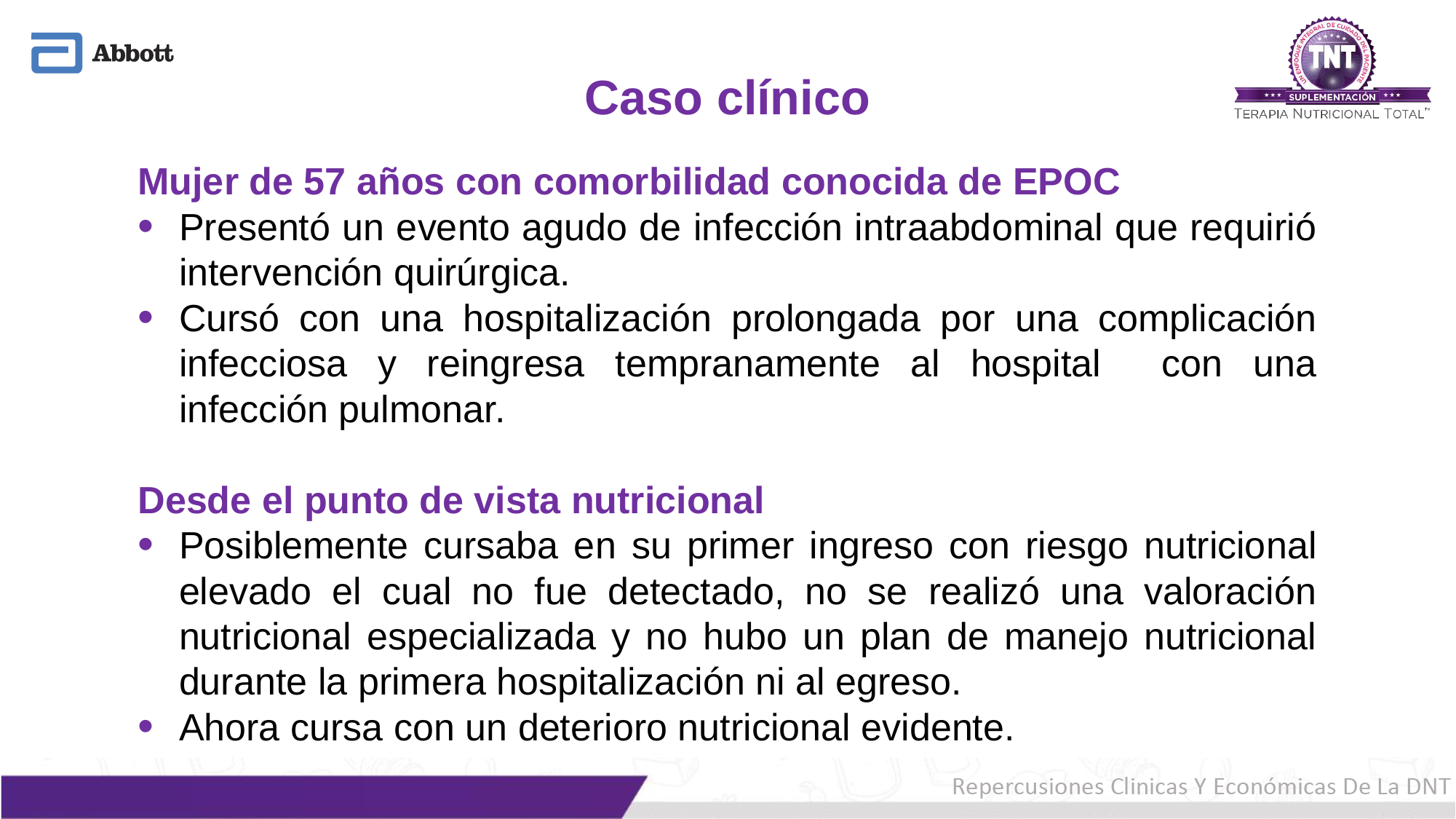

# Caso clínico
Mujer de 57 años con comorbilidad conocida de EPOC
Presentó un evento agudo de infección intraabdominal que requirió intervención quirúrgica.
Cursó con una hospitalización prolongada por una complicación infecciosa y reingresa tempranamente al hospital  con una infección pulmonar.

Desde el punto de vista nutricional
Posiblemente cursaba en su primer ingreso con riesgo nutricional elevado el cual no fue detectado, no se realizó una valoración nutricional especializada y no hubo un plan de manejo nutricional durante la primera hospitalización ni al egreso.
Ahora cursa con un deterioro nutricional evidente.